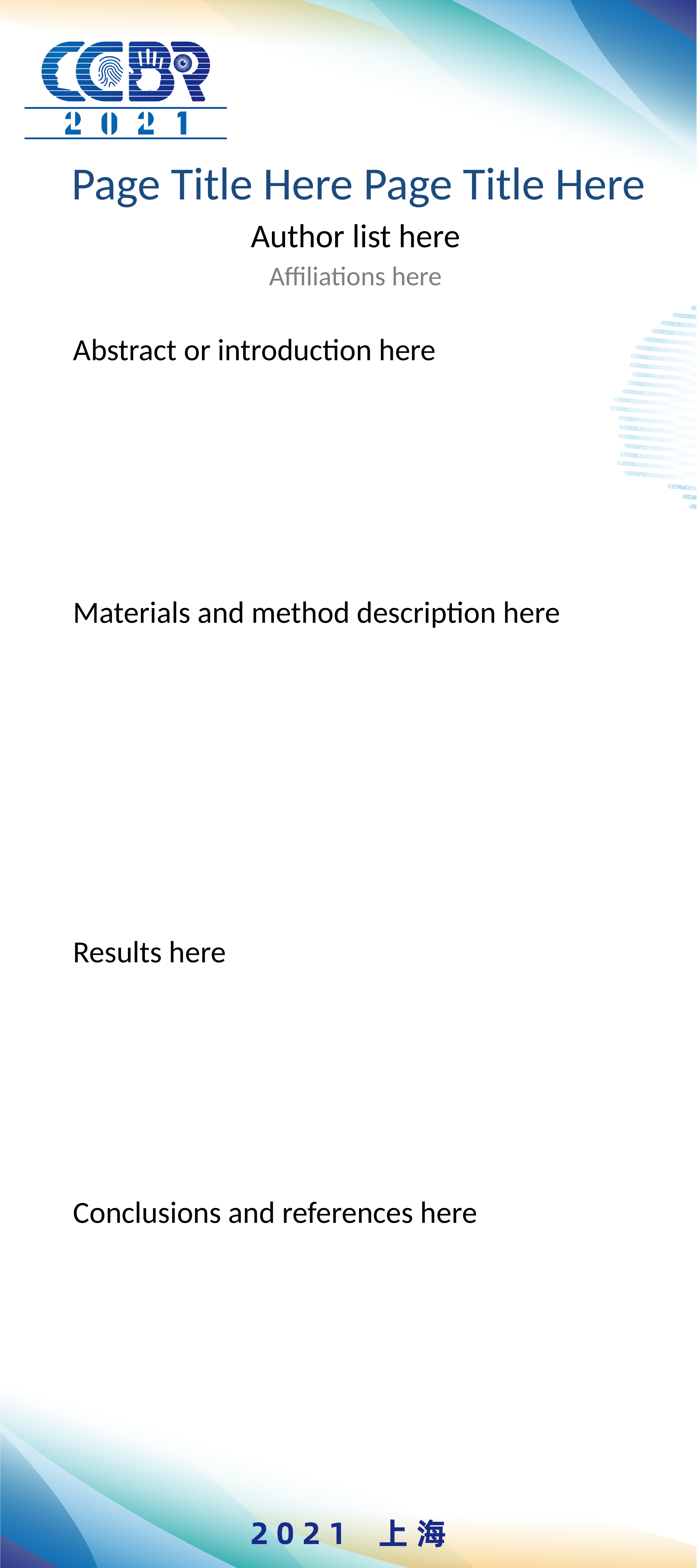

Page Title Here Page Title Here
Author list here
Affiliations here
Abstract or introduction here
Materials and method description here
Results here
Conclusions and references here